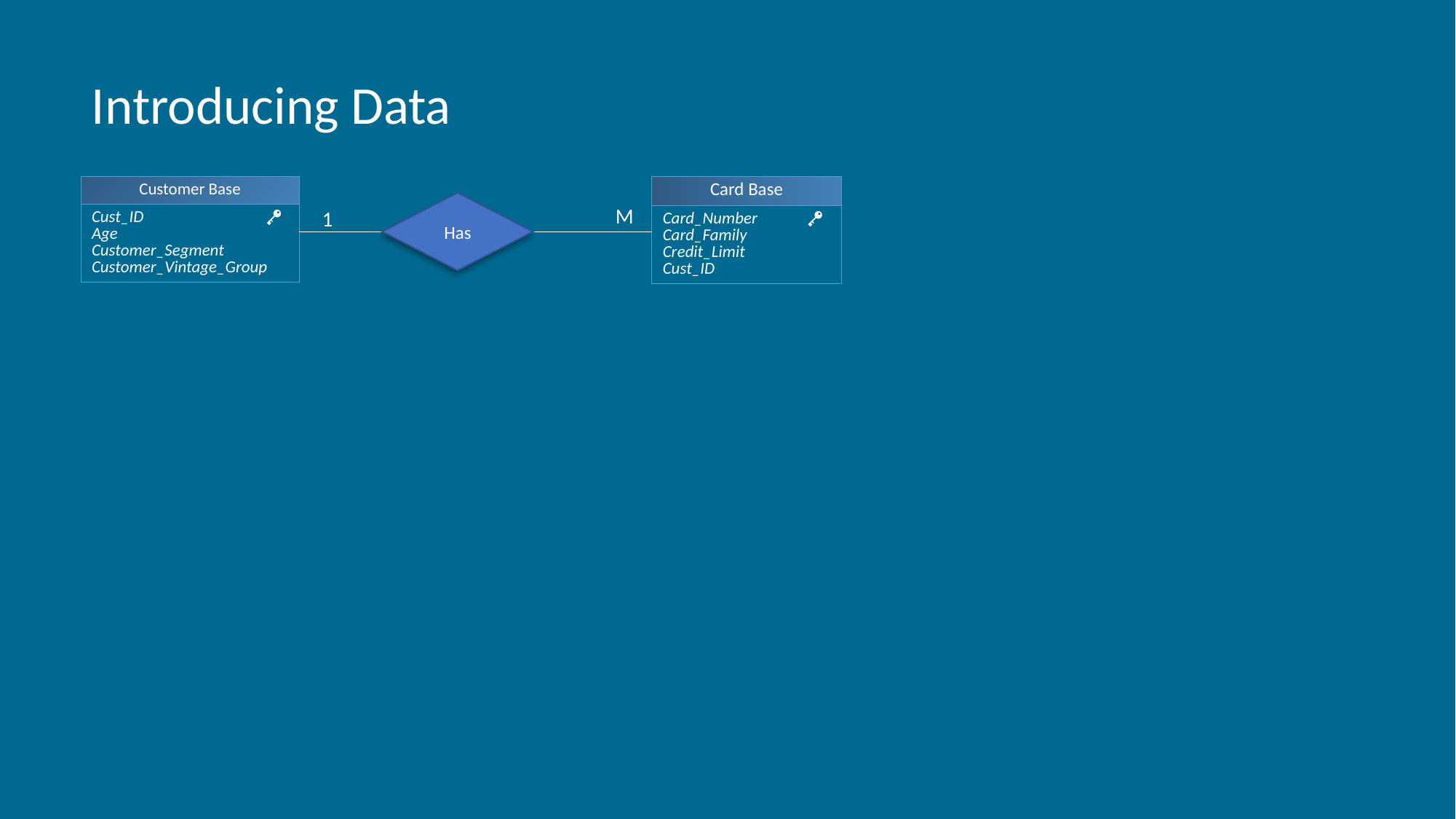

Introducing Data
| Customer Base |
| --- |
| Cust\_ID 🔑 Age Customer\_Segment Customer\_Vintage\_Group |
| Card Base |
| --- |
| Card\_Number 🔑 Card\_Family Credit\_Limit Cust\_ID |
Has
M
1